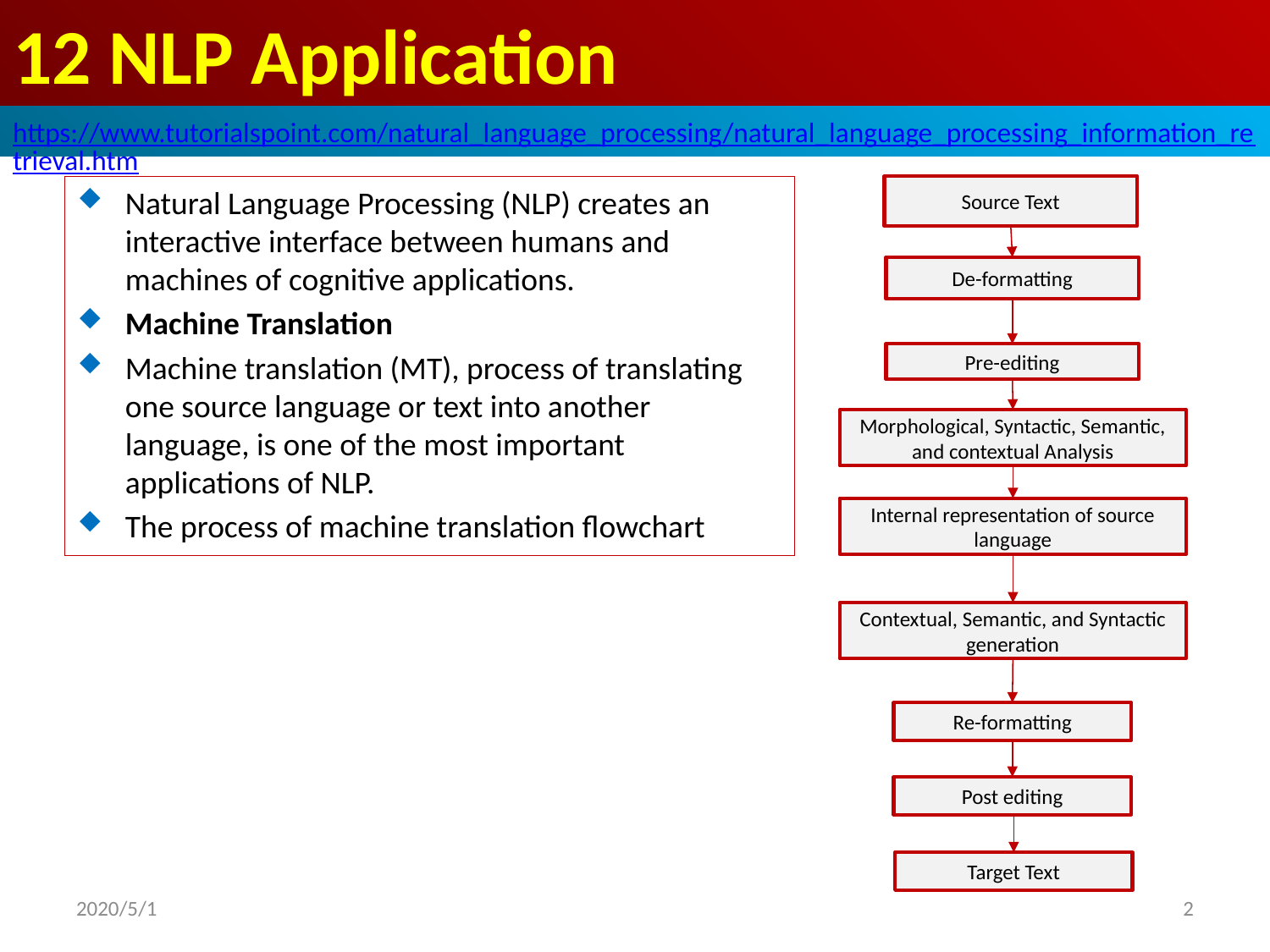

# 12 NLP Application
https://www.tutorialspoint.com/natural_language_processing/natural_language_processing_information_retrieval.htm
Natural Language Processing (NLP) creates an interactive interface between humans and machines of cognitive applications.
Machine Translation
Machine translation (MT), process of translating one source language or text into another language, is one of the most important applications of NLP.
The process of machine translation flowchart
Source Text
De-formatting
Pre-editing
Morphological, Syntactic, Semantic, and contextual Analysis
Internal representation of source language
Contextual, Semantic, and Syntactic generation
Re-formatting
Post editing
Target Text
2020/5/1
2